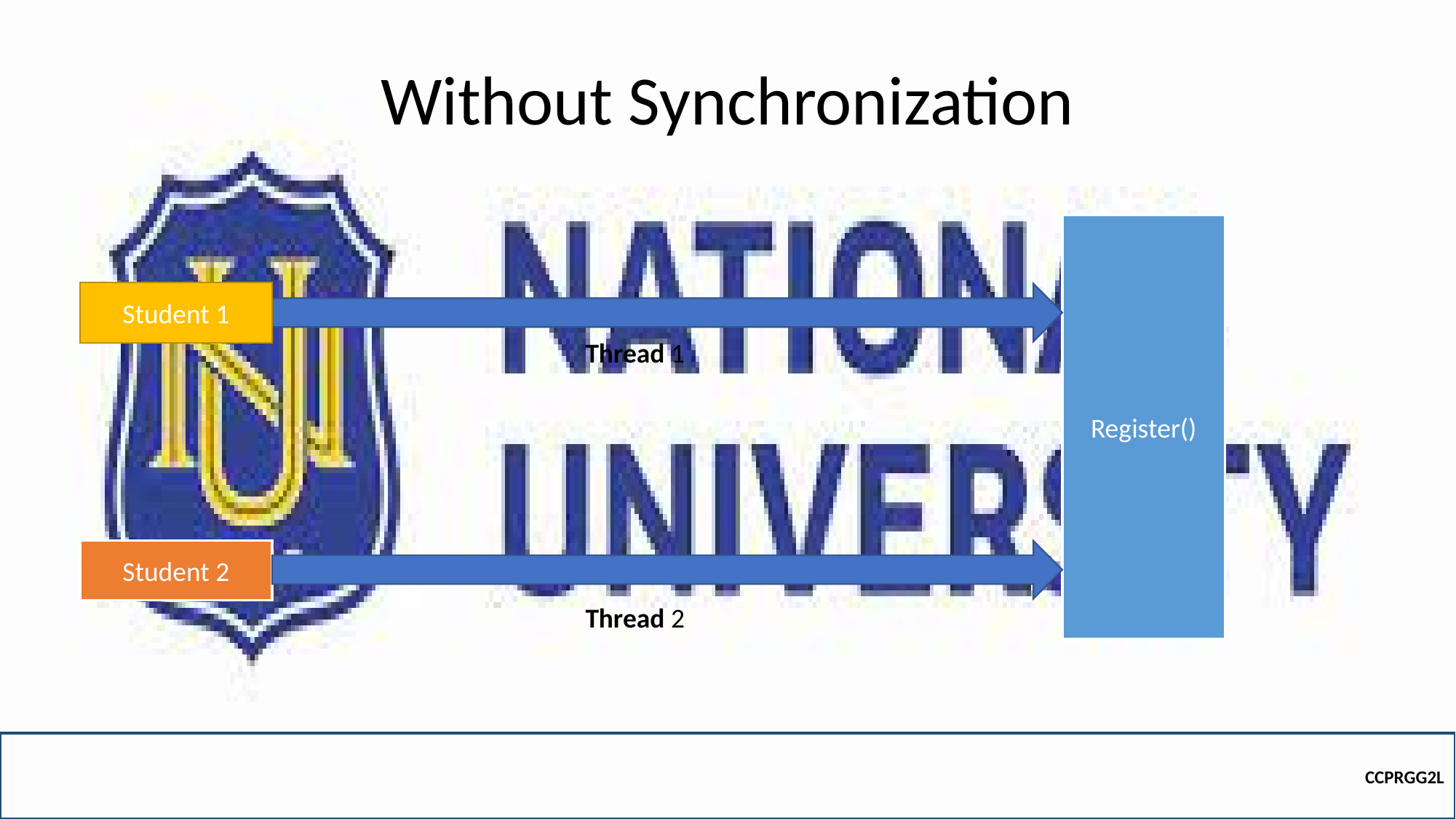

# Without Synchronization
Register()

Student 1

Thread 1

Student 2

Thread 2
CCPRGG2L